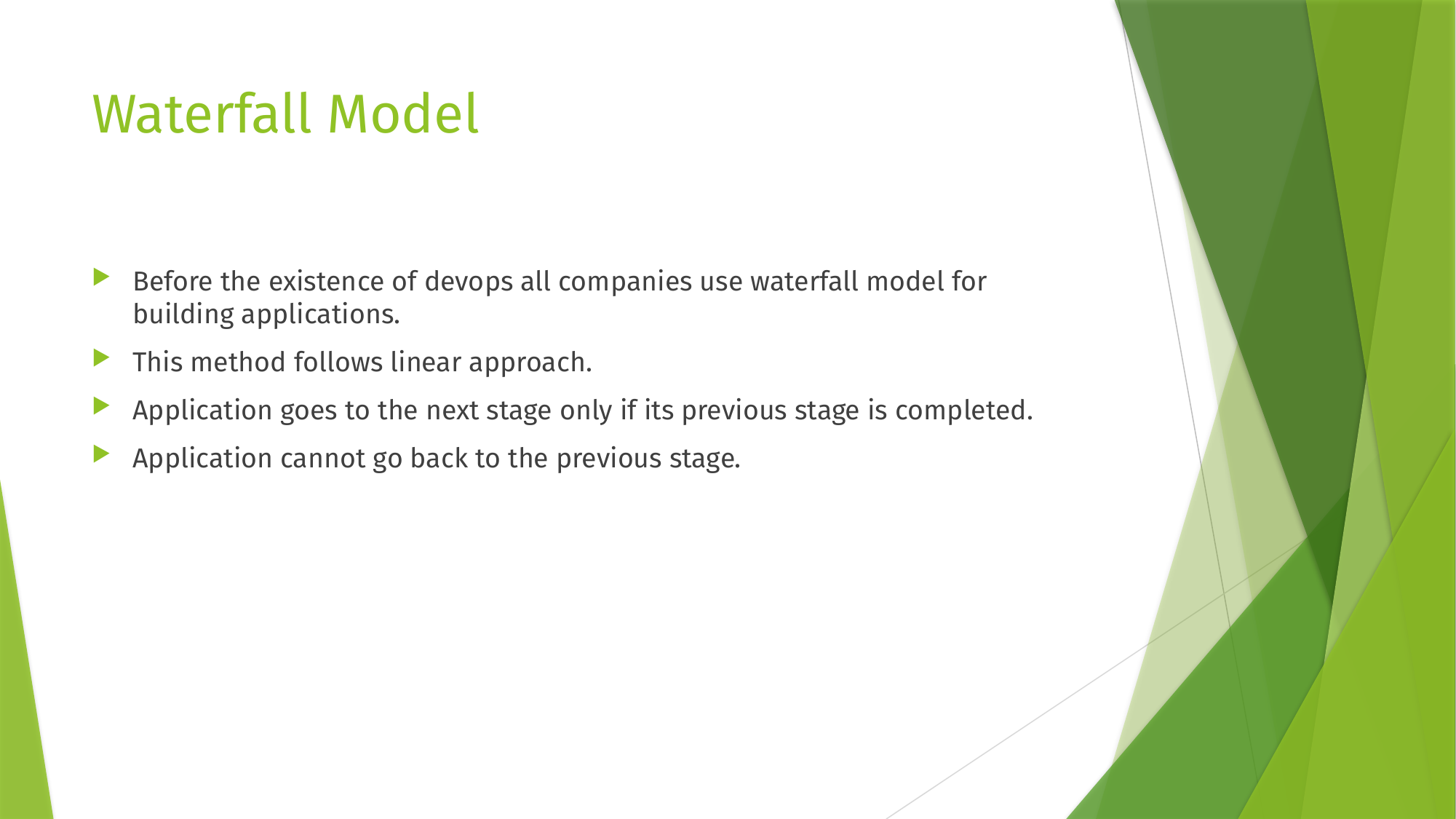

# Waterfall Model
Before the existence of devops all companies use waterfall model for building applications.
This method follows linear approach.
Application goes to the next stage only if its previous stage is completed.
Application cannot go back to the previous stage.